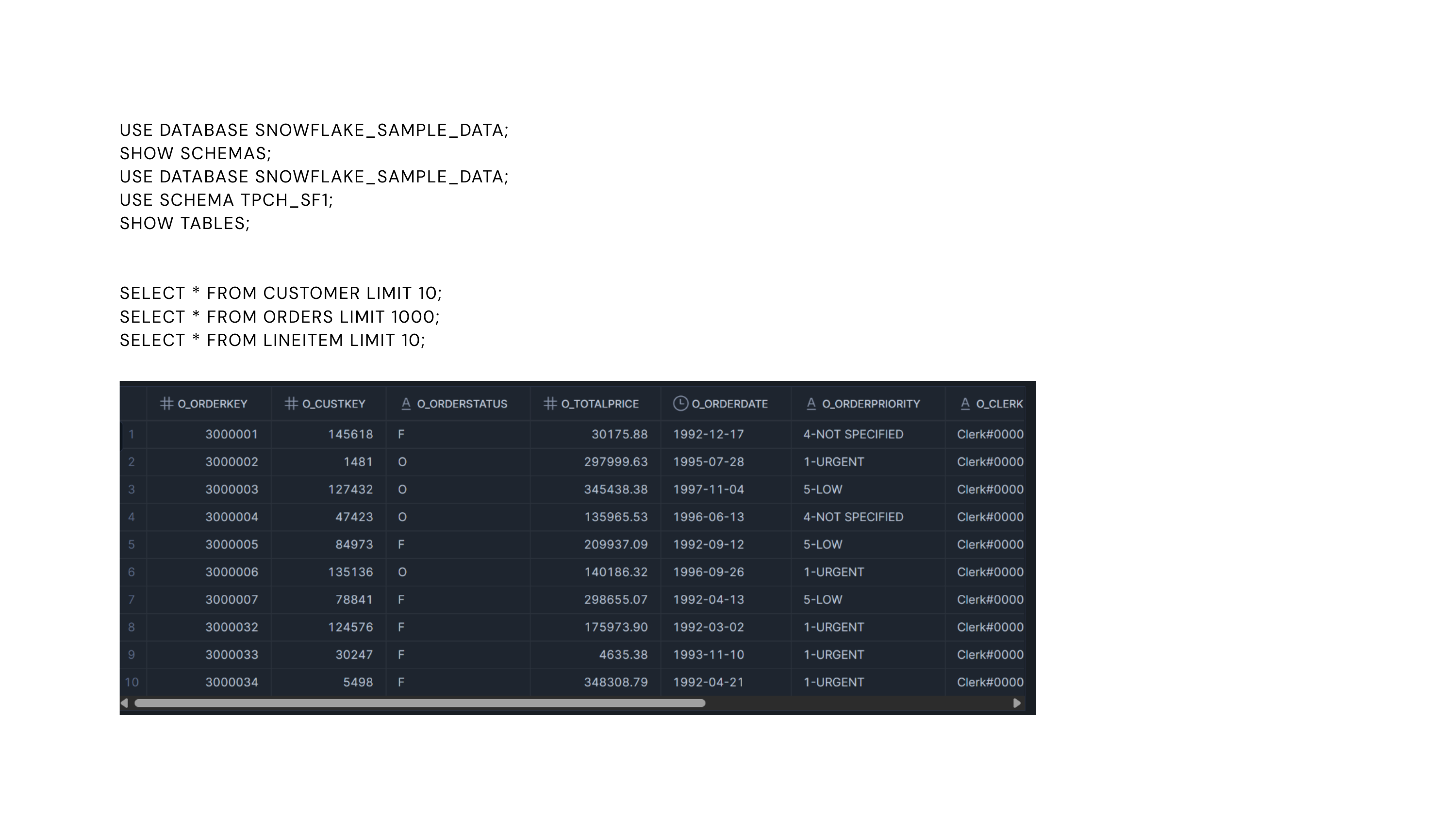

USE DATABASE SNOWFLAKE_SAMPLE_DATA;
SHOW SCHEMAS;
USE DATABASE SNOWFLAKE_SAMPLE_DATA;
USE SCHEMA TPCH_SF1;
SHOW TABLES;

SELECT * FROM CUSTOMER LIMIT 10;
SELECT * FROM ORDERS LIMIT 1000;
SELECT * FROM LINEITEM LIMIT 10;